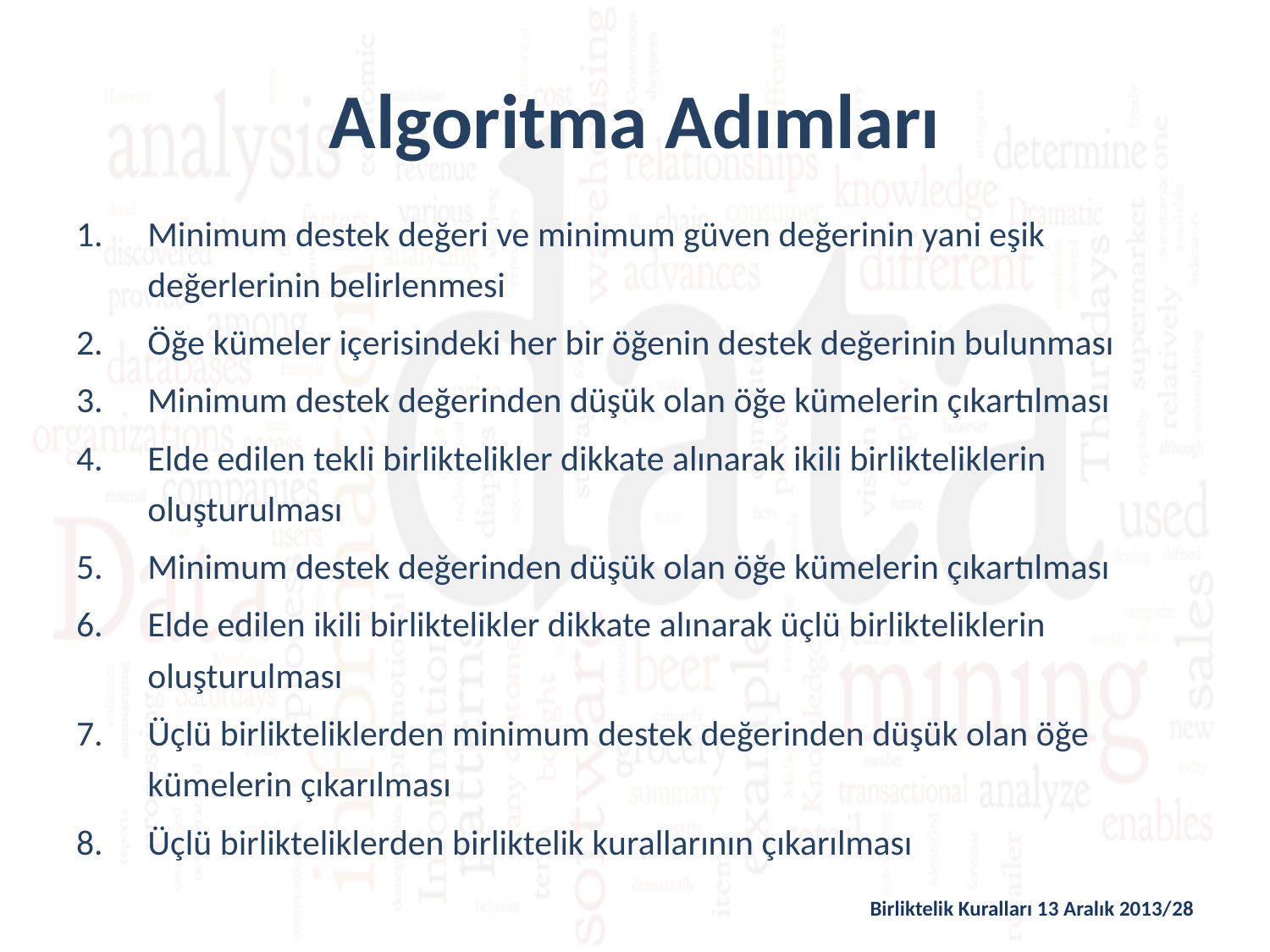

# Algoritma Adımları
Minimum destek değeri ve minimum güven değerinin yani eşik değerlerinin belirlenmesi
Öğe kümeler içerisindeki her bir öğenin destek değerinin bulunması
Minimum destek değerinden düşük olan öğe kümelerin çıkartılması
Elde edilen tekli birliktelikler dikkate alınarak ikili birlikteliklerin oluşturulması
Minimum destek değerinden düşük olan öğe kümelerin çıkartılması
Elde edilen ikili birliktelikler dikkate alınarak üçlü birlikteliklerin oluşturulması
Üçlü birlikteliklerden minimum destek değerinden düşük olan öğe kümelerin çıkarılması
Üçlü birlikteliklerden birliktelik kurallarının çıkarılması

Birliktelik Kuralları 13 Aralık 2013/28